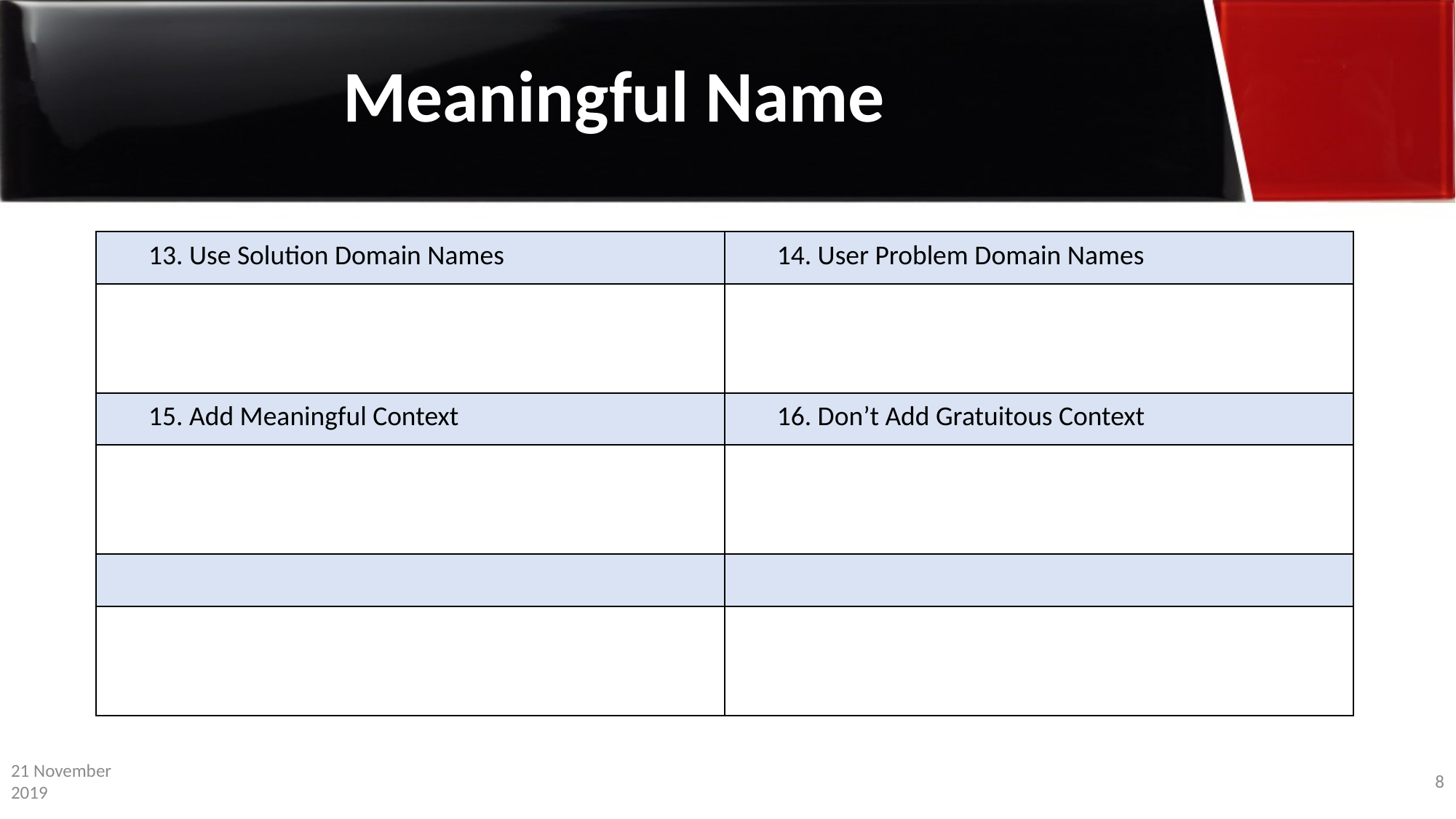

Meaningful Name

| 13. Use Solution Domain Names | 14. User Problem Domain Names |
| --- | --- |
|  |  |
| 15. Add Meaningful Context | 16. Don’t Add Gratuitous Context |
|  |  |
|  |  |
|  |  |
21 November 2019
8